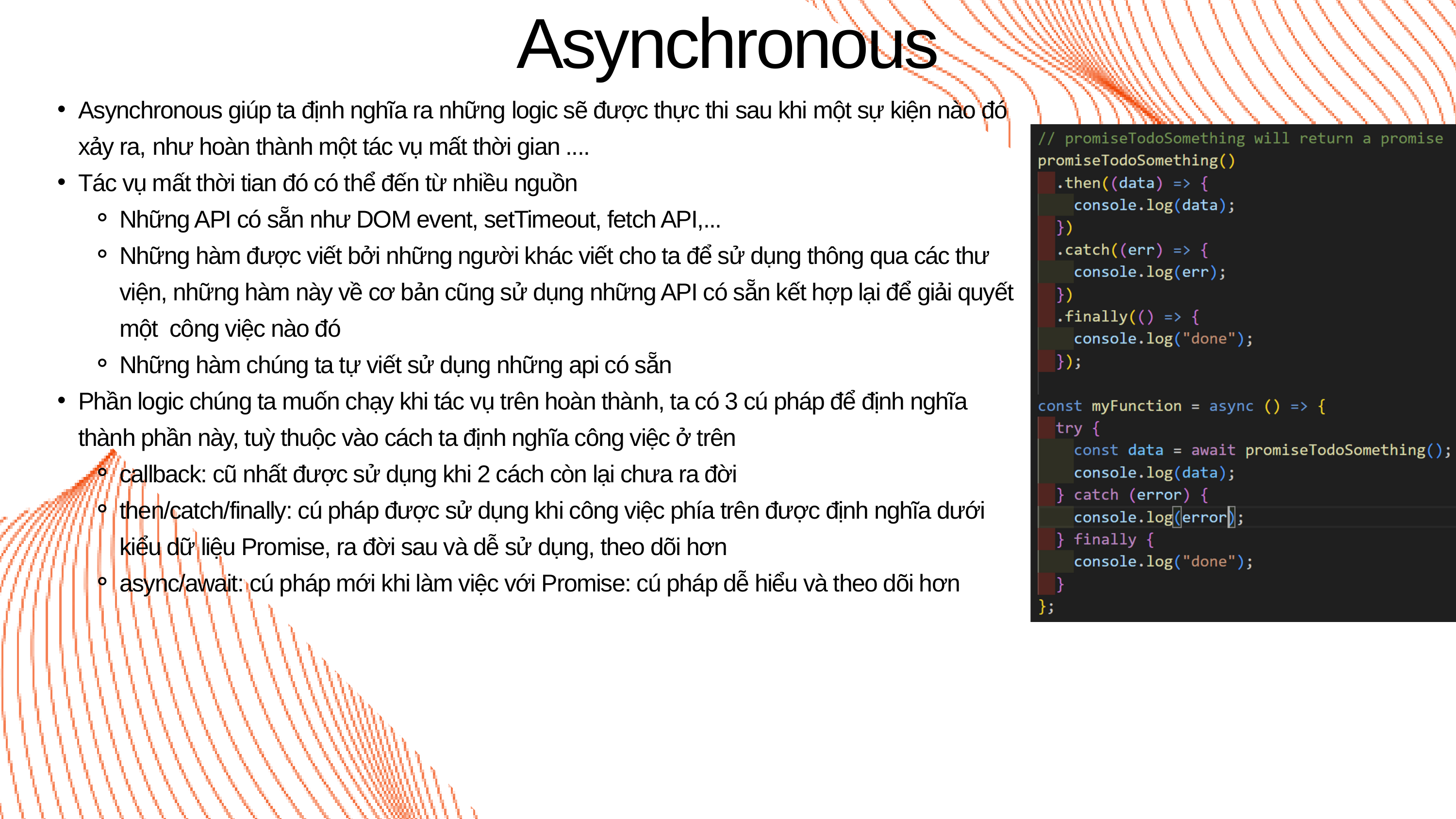

Asynchronous
Asynchronous giúp ta định nghĩa ra những logic sẽ được thực thi sau khi một sự kiện nào đó xảy ra, như hoàn thành một tác vụ mất thời gian ....
Tác vụ mất thời tian đó có thể đến từ nhiều nguồn
Những API có sẵn như DOM event, setTimeout, fetch API,...
Những hàm được viết bởi những người khác viết cho ta để sử dụng thông qua các thư viện, những hàm này về cơ bản cũng sử dụng những API có sẵn kết hợp lại để giải quyết một  công việc nào đó
Những hàm chúng ta tự viết sử dụng những api có sẵn
Phần logic chúng ta muốn chạy khi tác vụ trên hoàn thành, ta có 3 cú pháp để định nghĩa thành phần này, tuỳ thuộc vào cách ta định nghĩa công việc ở trên
callback: cũ nhất được sử dụng khi 2 cách còn lại chưa ra đời
then/catch/finally: cú pháp được sử dụng khi công việc phía trên được định nghĩa dưới kiểu dữ liệu Promise, ra đời sau và dễ sử dụng, theo dõi hơn
async/await: cú pháp mới khi làm việc với Promise: cú pháp dễ hiểu và theo dõi hơn